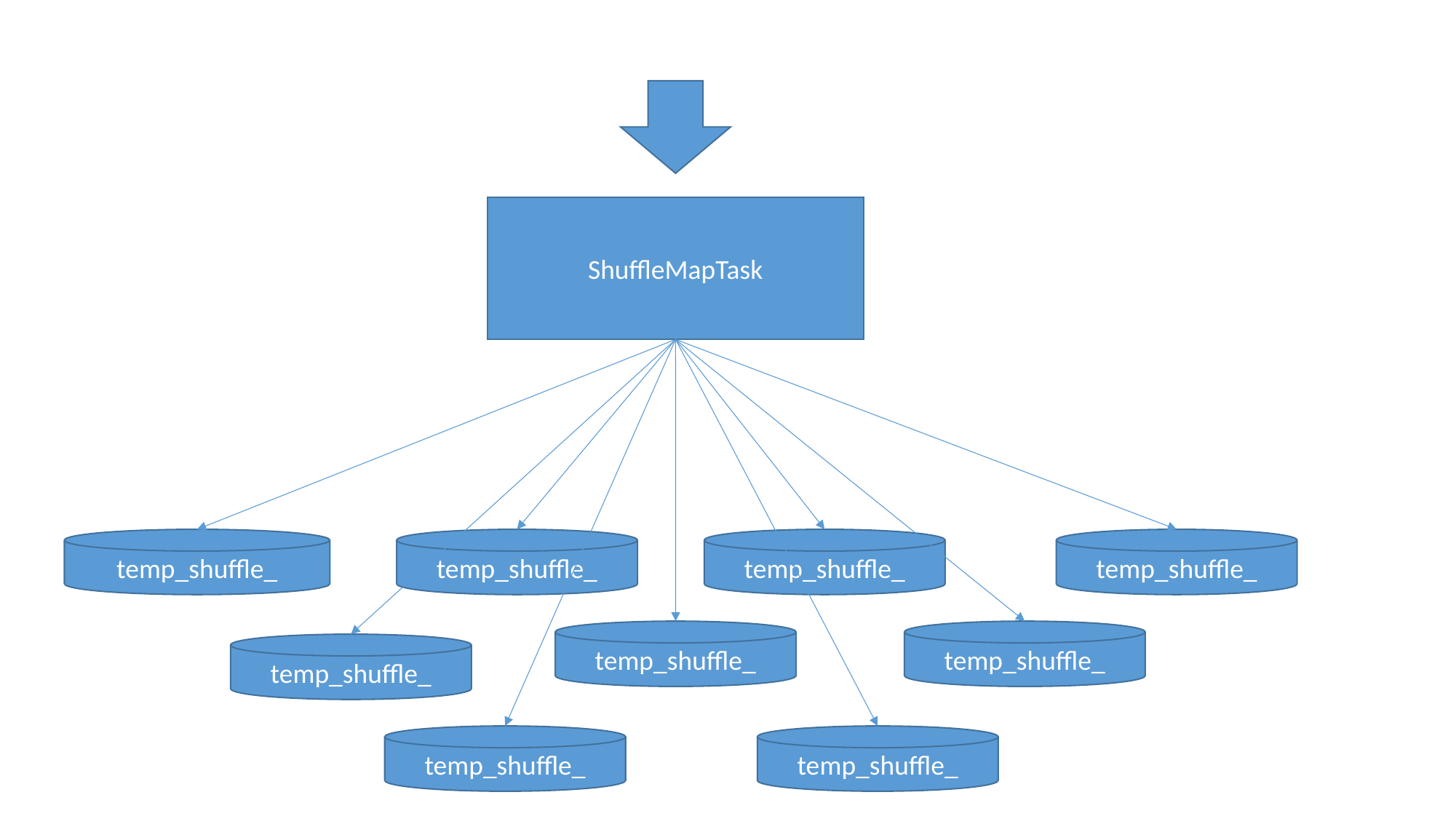

ShuffleMapTask
temp_shuffle_
temp_shuffle_
temp_shuffle_
temp_shuffle_
temp_shuffle_
temp_shuffle_
temp_shuffle_
temp_shuffle_
temp_shuffle_